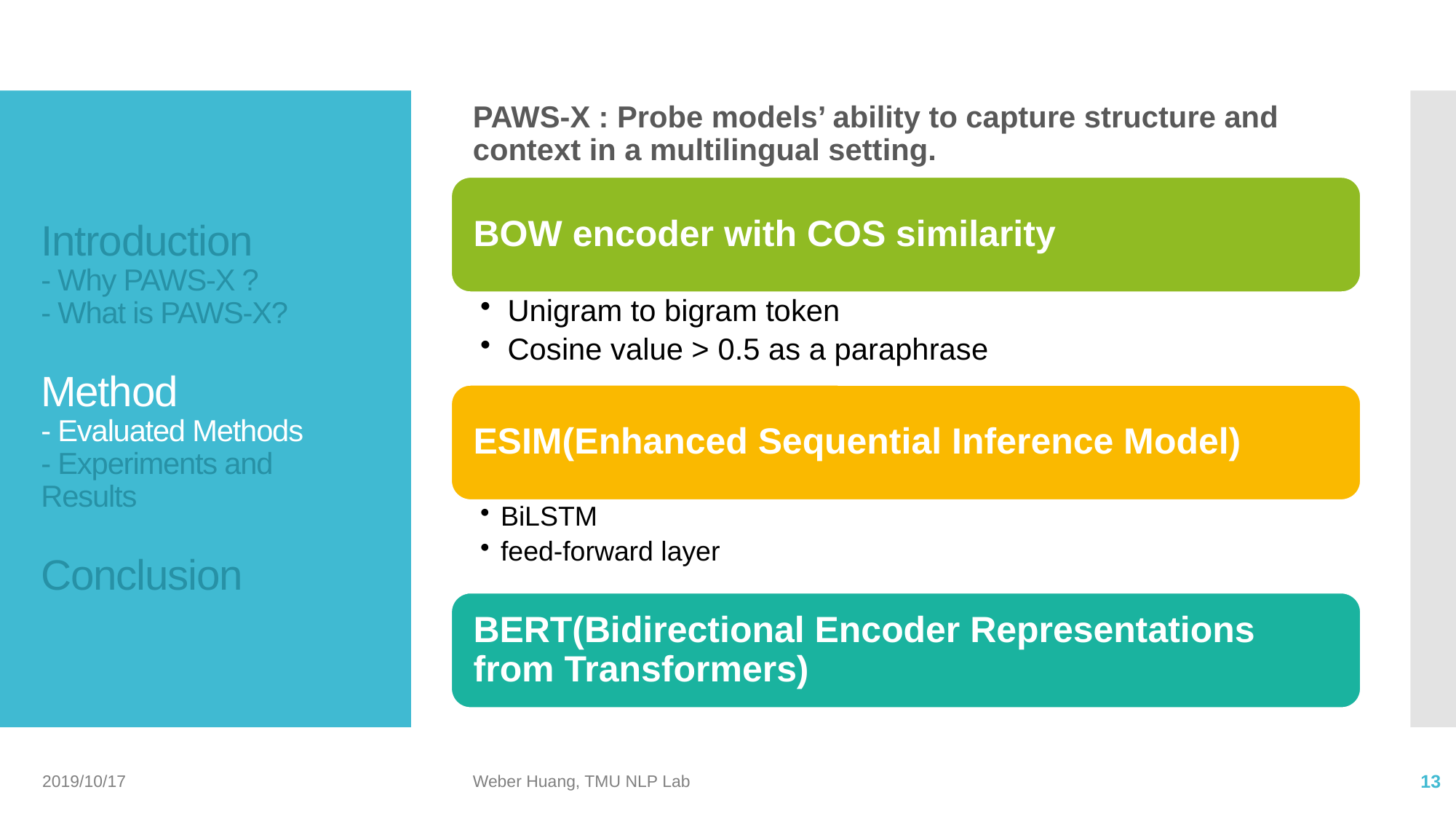

PAWS-X : Probe models’ ability to capture structure and context in a multilingual setting.
# Introduction - Why PAWS-X ? - What is PAWS-X? Method - Evaluated Methods - Experiments and Results Conclusion
BOW encoder with COS similarity
Unigram to bigram token
Cosine value > 0.5 as a paraphrase
ESIM(Enhanced Sequential Inference Model)
BiLSTM
feed-forward layer
BERT(Bidirectional Encoder Representations from Transformers)
2019/10/17
Weber Huang, TMU NLP Lab
13